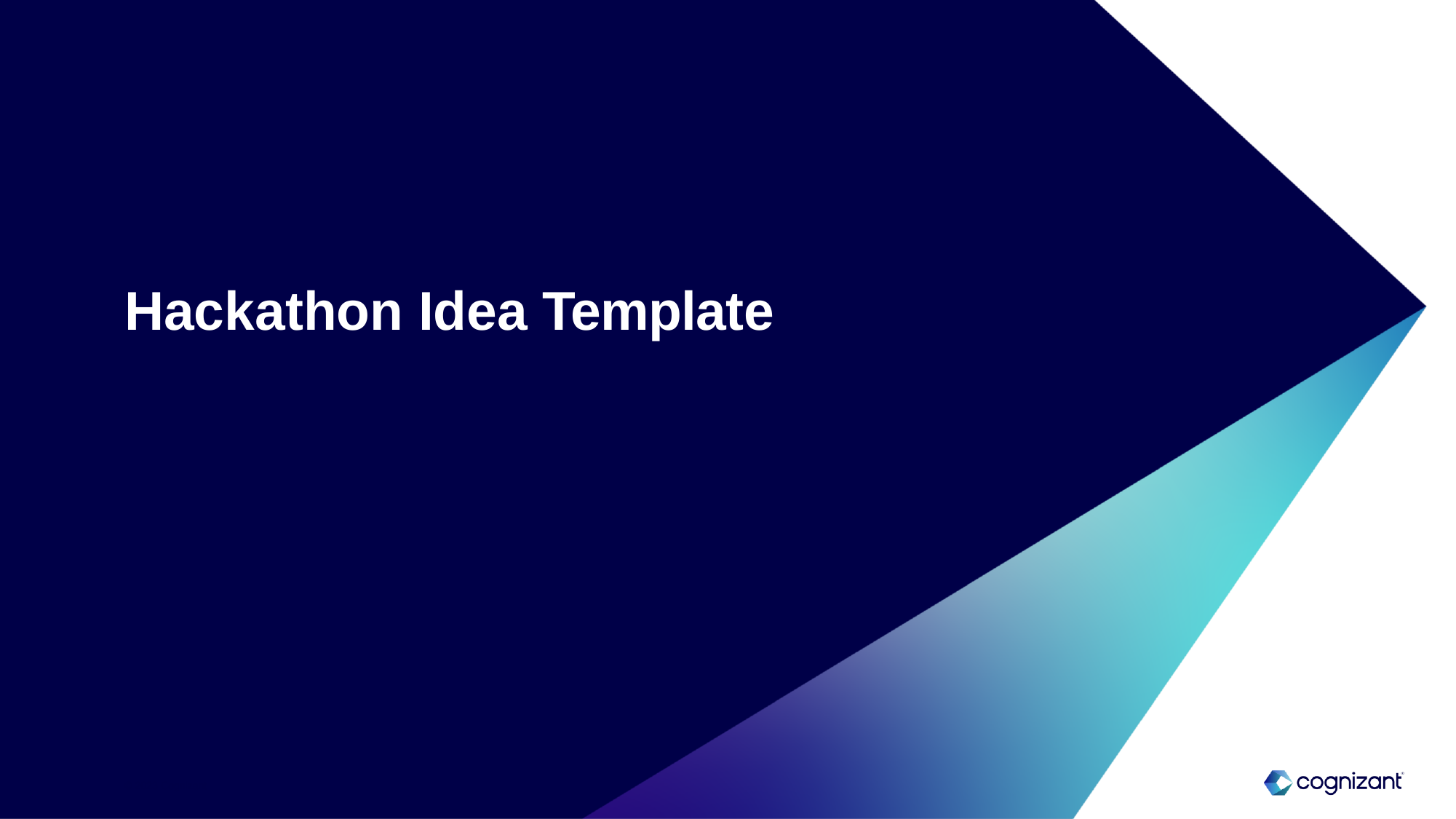

# Hackathon Idea Template
© 2023 Cognizant
1